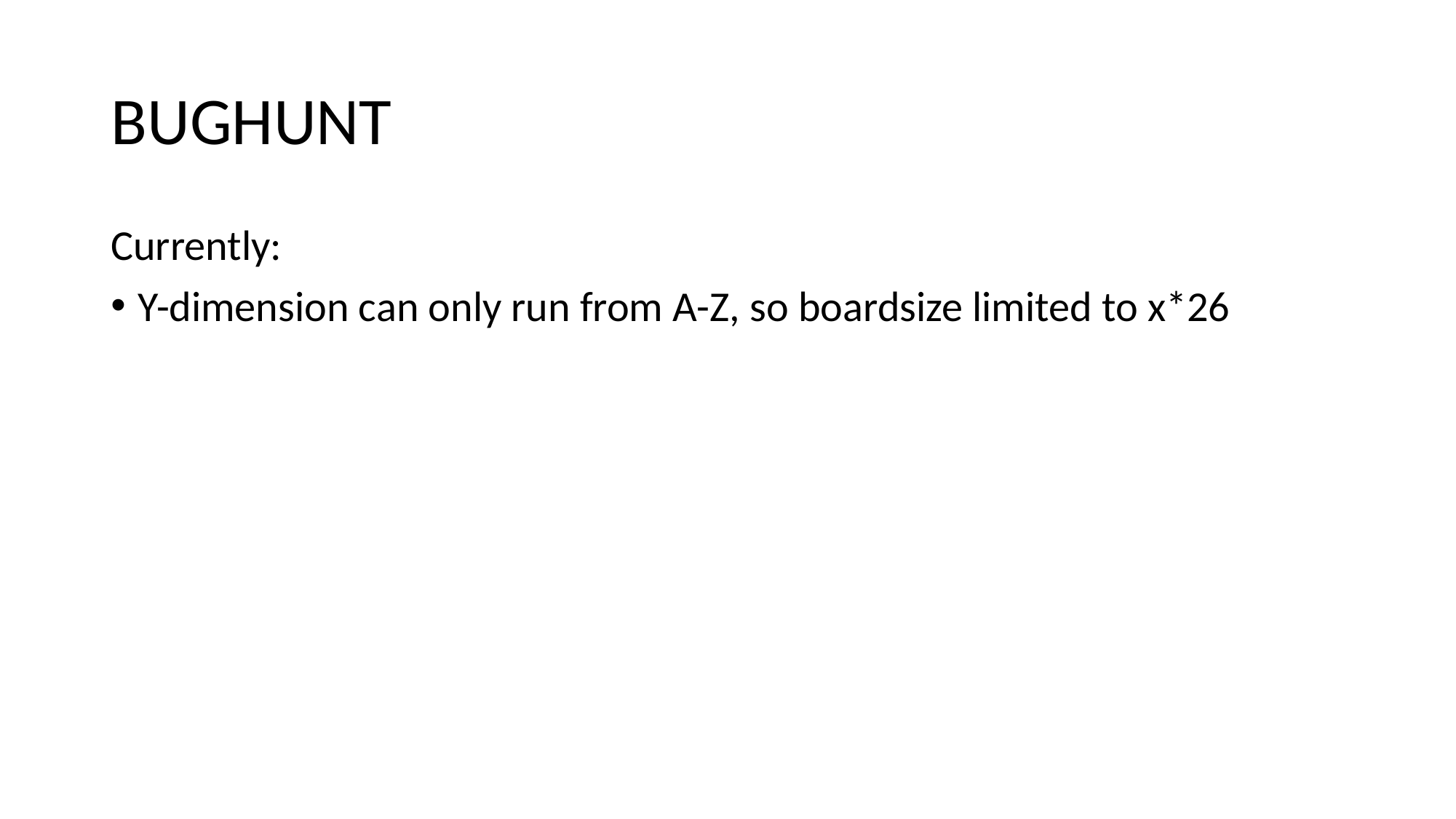

# BUGHUNT
Currently:
Y-dimension can only run from A-Z, so boardsize limited to x*26